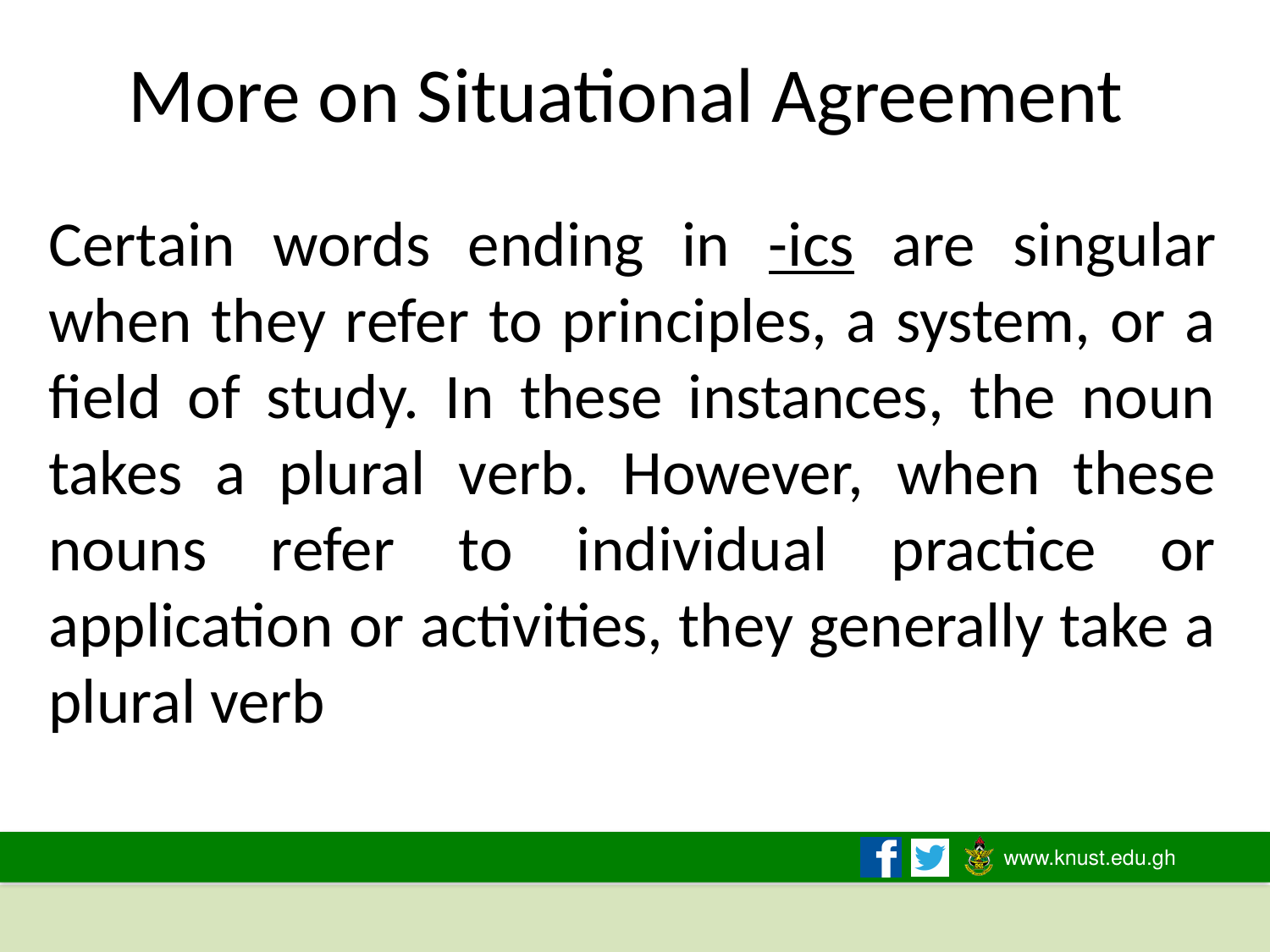

# More on Situational Agreement
Certain words ending in -ics are singular when they refer to principles, a system, or a field of study. In these instances, the noun takes a plural verb. However, when these nouns refer to individual practice or application or activities, they generally take a plural verb